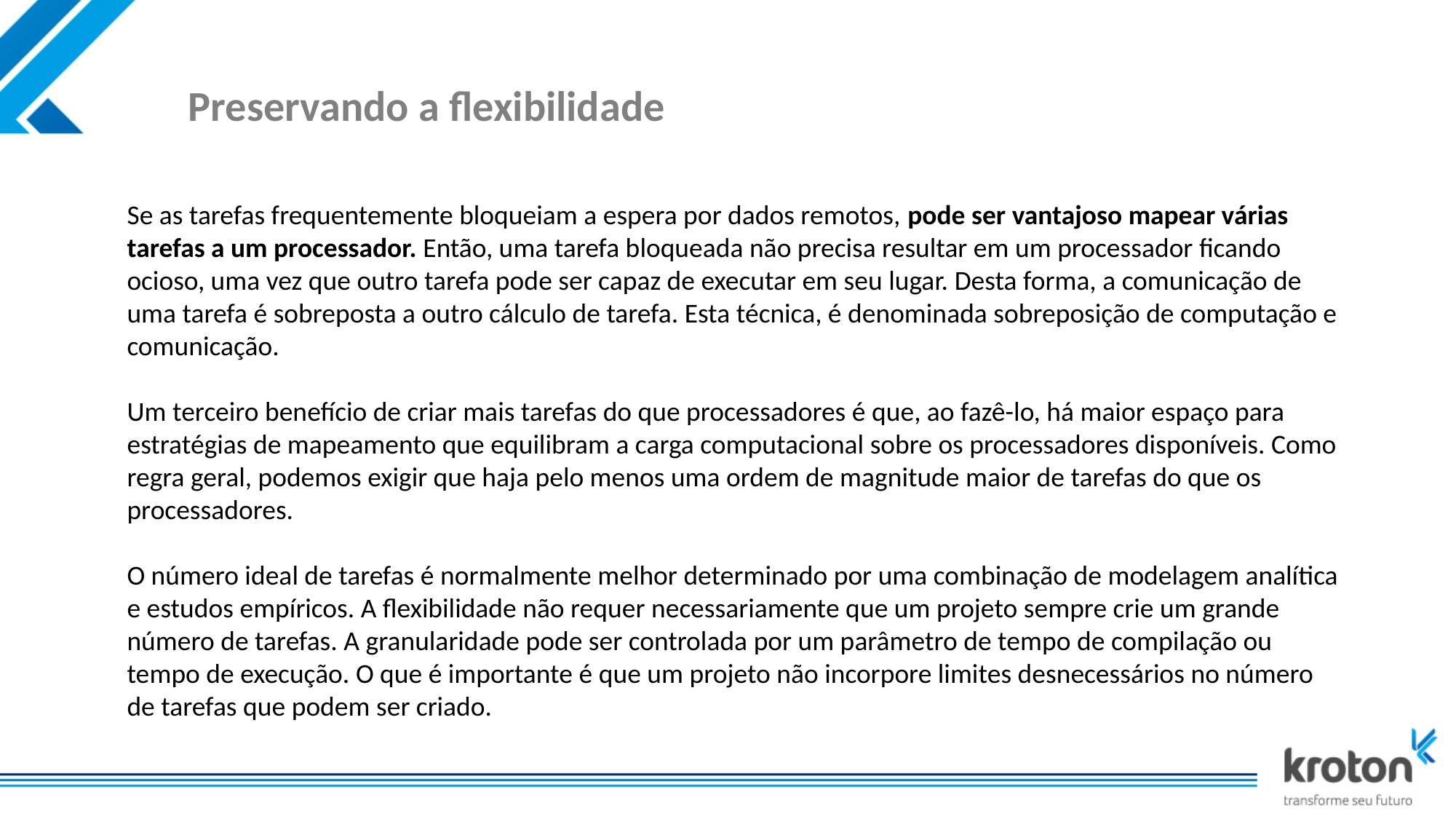

# Preservando a flexibilidade
Se as tarefas frequentemente bloqueiam a espera por dados remotos, pode ser vantajoso mapear várias tarefas a um processador. Então, uma tarefa bloqueada não precisa resultar em um processador ficando ocioso, uma vez que outro tarefa pode ser capaz de executar em seu lugar. Desta forma, a comunicação de uma tarefa é sobreposta a outro cálculo de tarefa. Esta técnica, é denominada sobreposição de computação e comunicação.

Um terceiro benefício de criar mais tarefas do que processadores é que, ao fazê-lo, há maior espaço para estratégias de mapeamento que equilibram a carga computacional sobre os processadores disponíveis. Como regra geral, podemos exigir que haja pelo menos uma ordem de magnitude maior de tarefas do que os processadores.

O número ideal de tarefas é normalmente melhor determinado por uma combinação de modelagem analítica e estudos empíricos. A flexibilidade não requer necessariamente que um projeto sempre crie um grande número de tarefas. A granularidade pode ser controlada por um parâmetro de tempo de compilação ou tempo de execução. O que é importante é que um projeto não incorpore limites desnecessários no número de tarefas que podem ser criado.